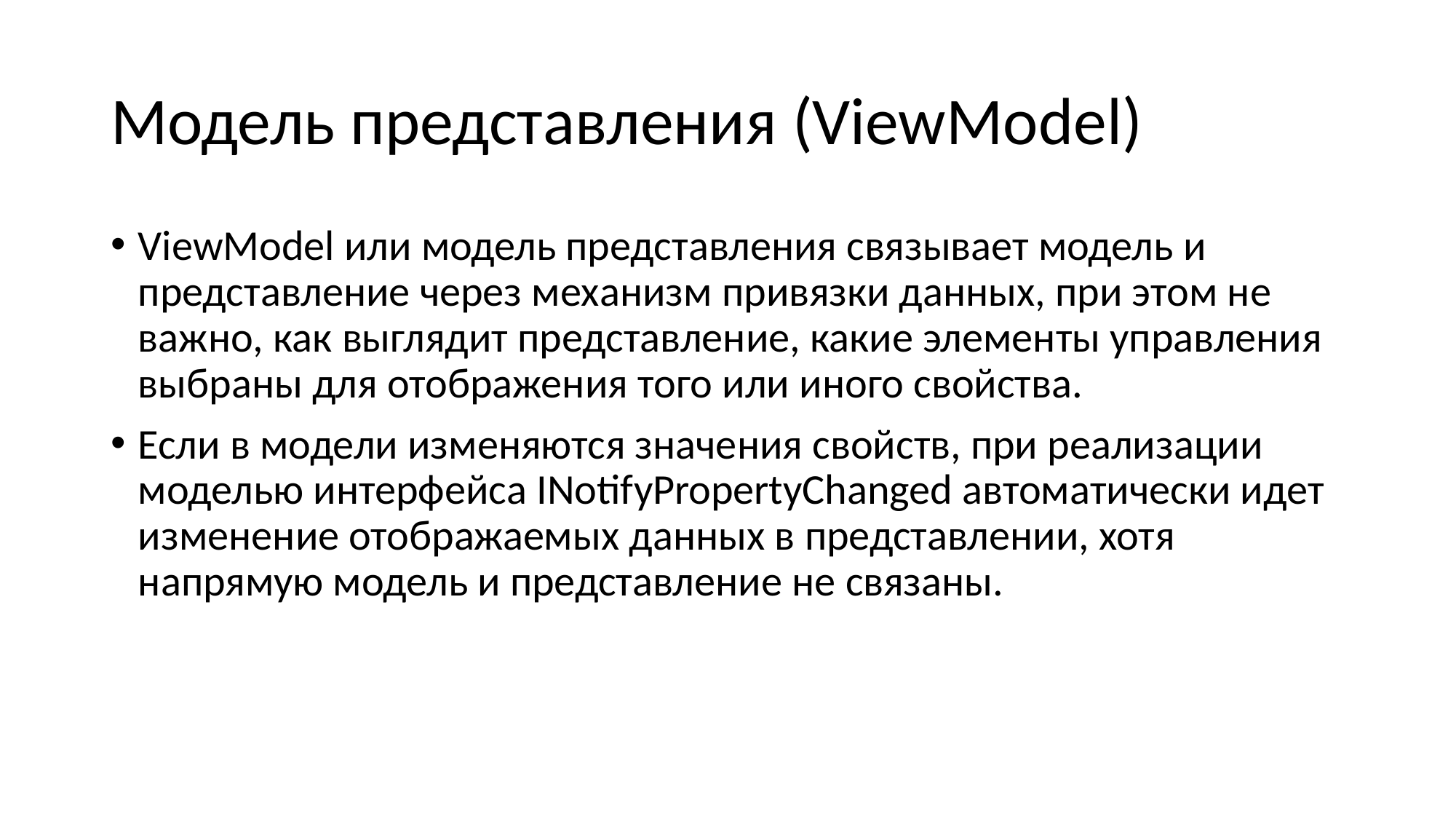

# Модель представления (ViewModel)
ViewModel или модель представления связывает модель и представление через механизм привязки данных, при этом не важно, как выглядит представление, какие элементы управления выбраны для отображения того или иного свойства.
Если в модели изменяются значения свойств, при реализации моделью интерфейса INotifyPropertyChanged автоматически идет изменение отображаемых данных в представлении, хотя напрямую модель и представление не связаны.